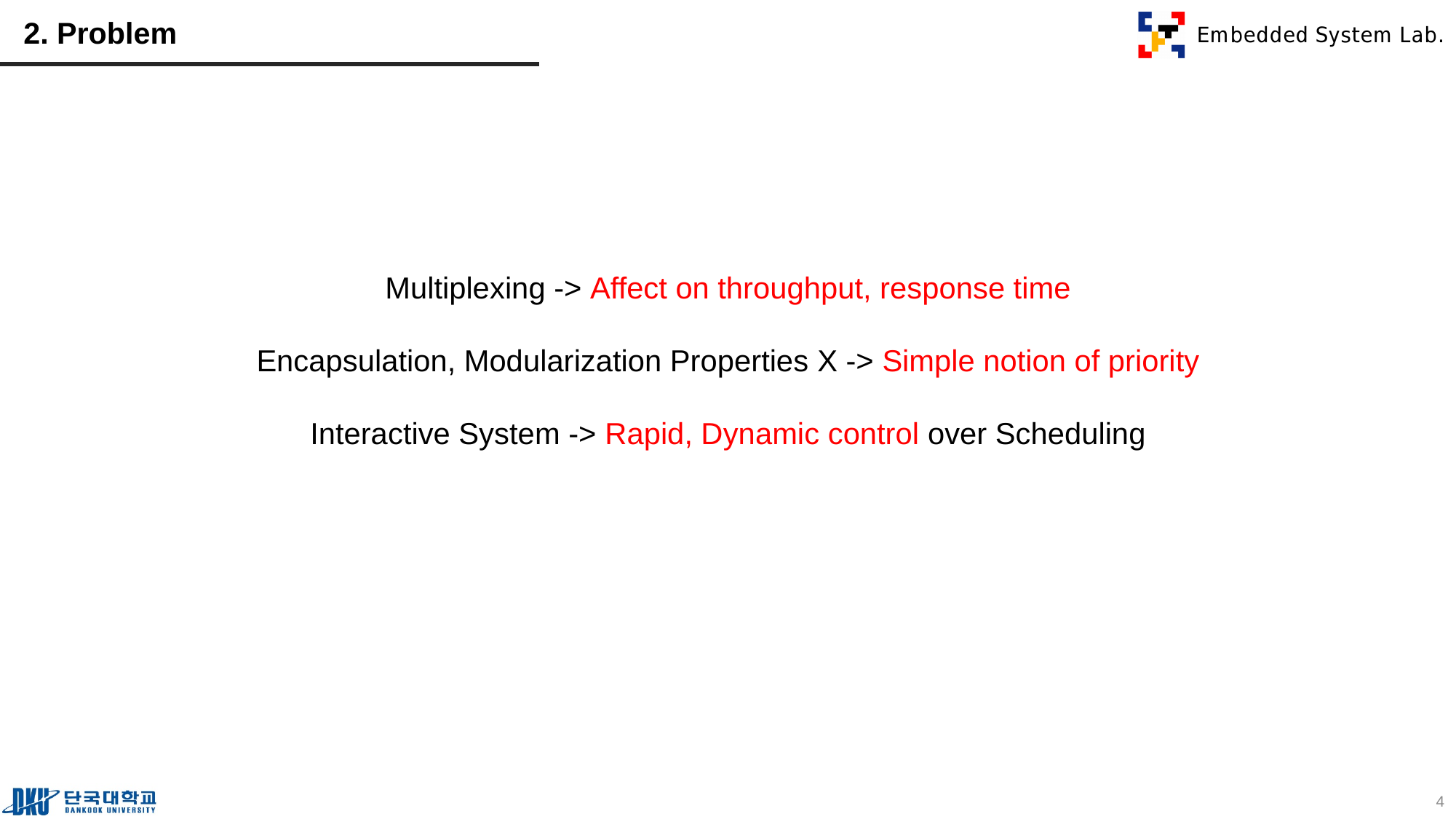

# 2. Problem
Multiplexing -> Affect on throughput, response time

Encapsulation, Modularization Properties X -> Simple notion of priority

Interactive System -> Rapid, Dynamic control over Scheduling
4